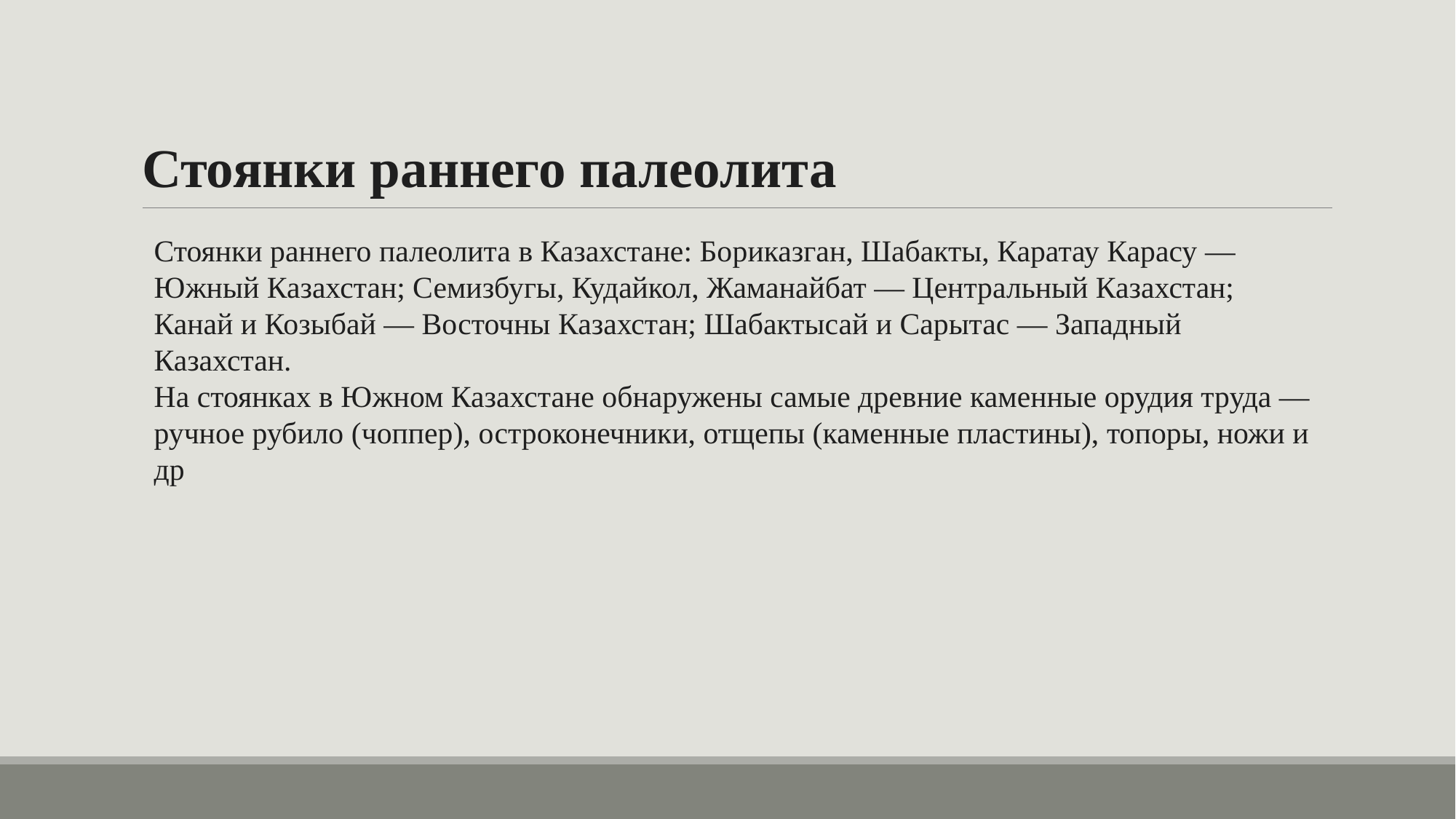

Стоянки раннего палеолита

Стоянки раннего палеолита в Казахстане: Бориказган, Шабакты, Каратау Карасу — Южный Казахстан; Семизбугы, Кудайкол, Жаманайбат — Центральный Казахстан; Канай и Козыбай — Восточны Казахстан; Шабактысай и Сарытас — Западный Казахстан.
На стоянках в Южном Казахстане обнаружены самые древние каменные орудия труда — ручное рубило (чоппер), остроконечники, отщепы (каменные пластины), топоры, ножи и др